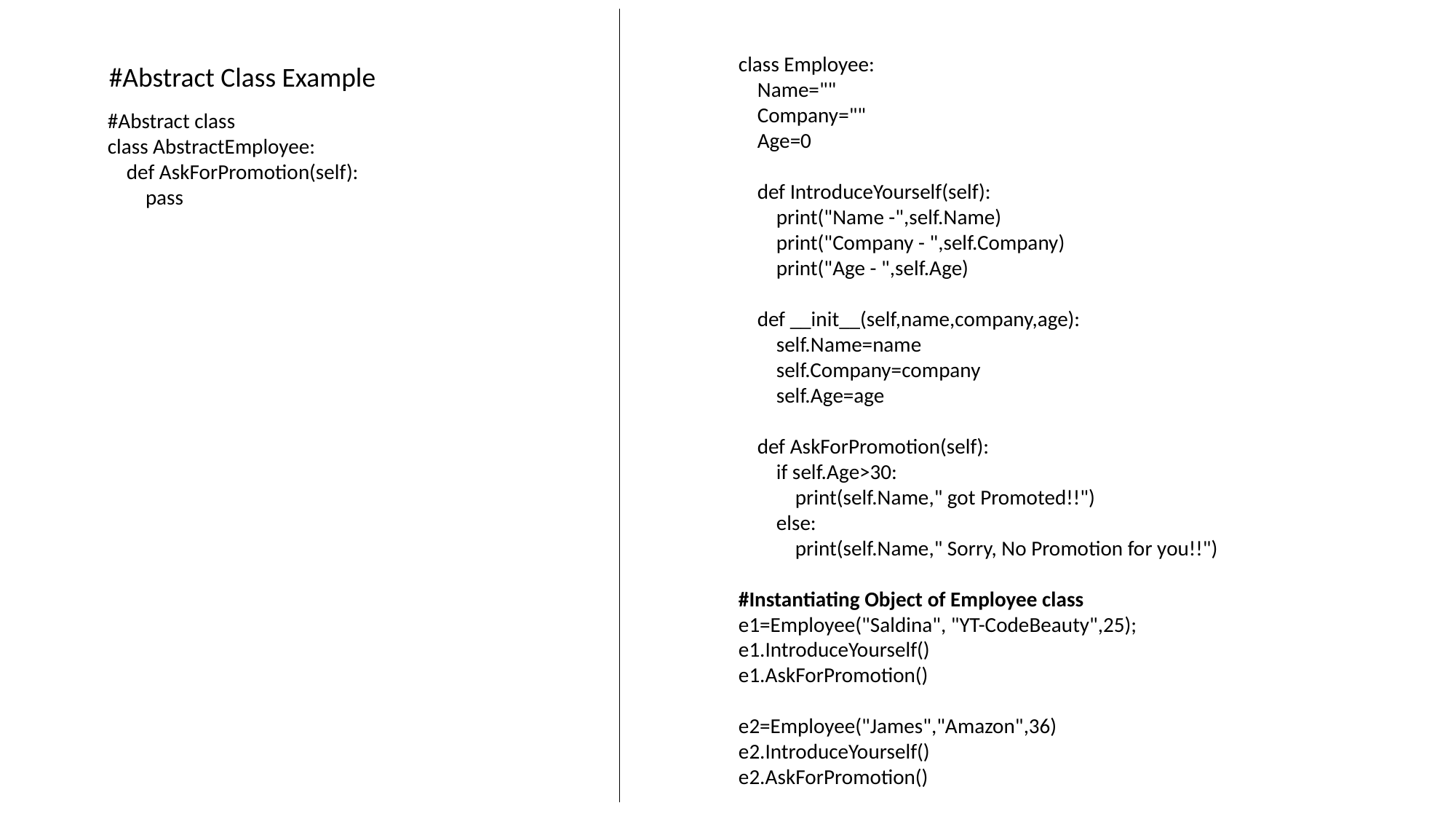

class Employee:
    Name=""
    Company=""
    Age=0

    def IntroduceYourself(self):
        print("Name -",self.Name)
        print("Company - ",self.Company)
        print("Age - ",self.Age)

    def __init__(self,name,company,age):
        self.Name=name
        self.Company=company
        self.Age=age

    def AskForPromotion(self):
        if self.Age>30:
            print(self.Name," got Promoted!!")
        else:
            print(self.Name," Sorry, No Promotion for you!!")

#Instantiating Object of Employee class
e1=Employee("Saldina", "YT-CodeBeauty",25);
e1.IntroduceYourself()
e1.AskForPromotion()

e2=Employee("James","Amazon",36)
e2.IntroduceYourself()
e2.AskForPromotion()
#Abstract Class Example
#Abstract class
class AbstractEmployee:
    def AskForPromotion(self):
        pass